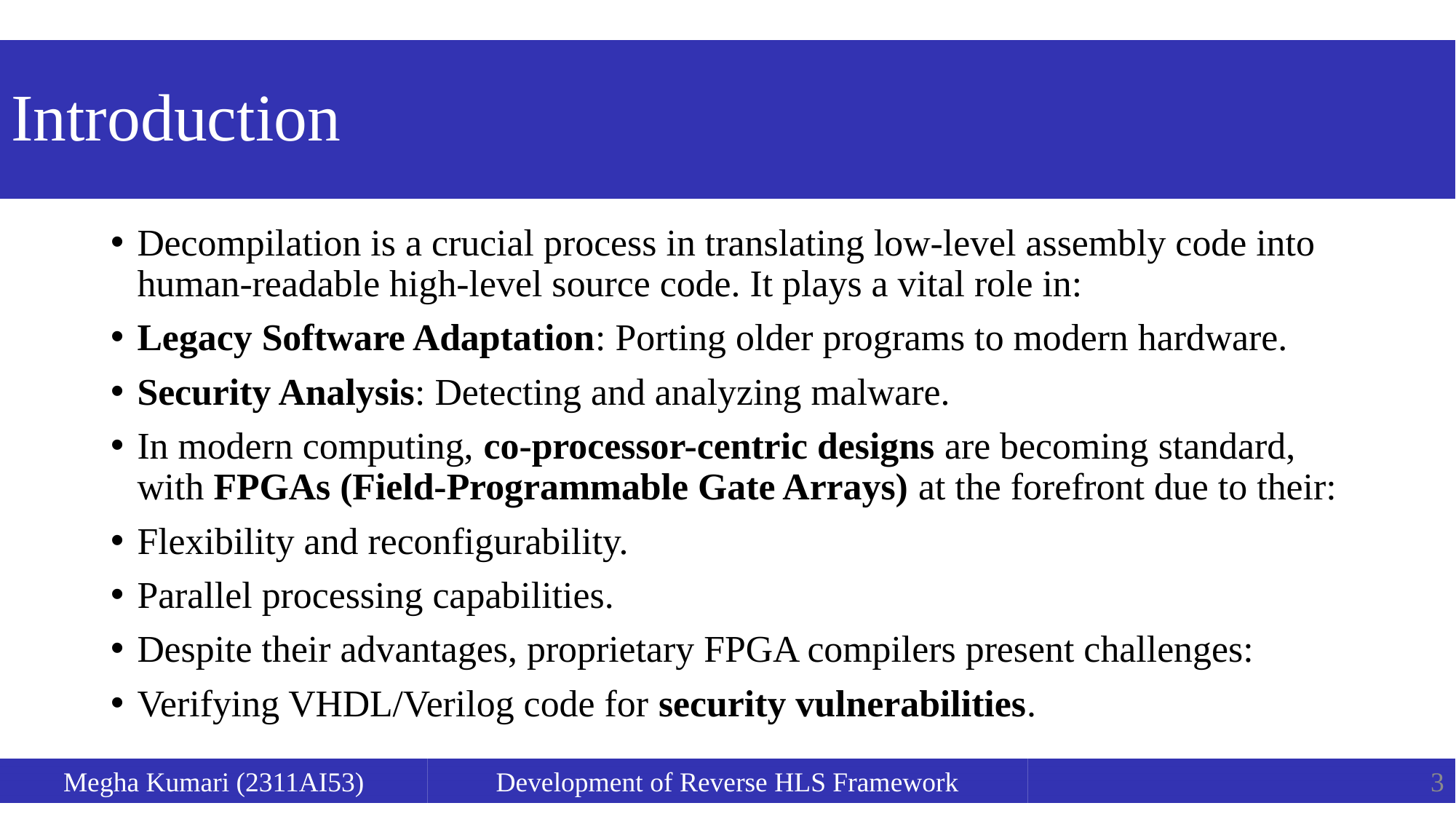

# Introduction
Decompilation is a crucial process in translating low-level assembly code into human-readable high-level source code. It plays a vital role in:
Legacy Software Adaptation: Porting older programs to modern hardware.
Security Analysis: Detecting and analyzing malware.
In modern computing, co-processor-centric designs are becoming standard, with FPGAs (Field-Programmable Gate Arrays) at the forefront due to their:
Flexibility and reconfigurability.
Parallel processing capabilities.
Despite their advantages, proprietary FPGA compilers present challenges:
Verifying VHDL/Verilog code for security vulnerabilities.

Megha Kumari (2311AI53)
Development of Reverse HLS Framework
3